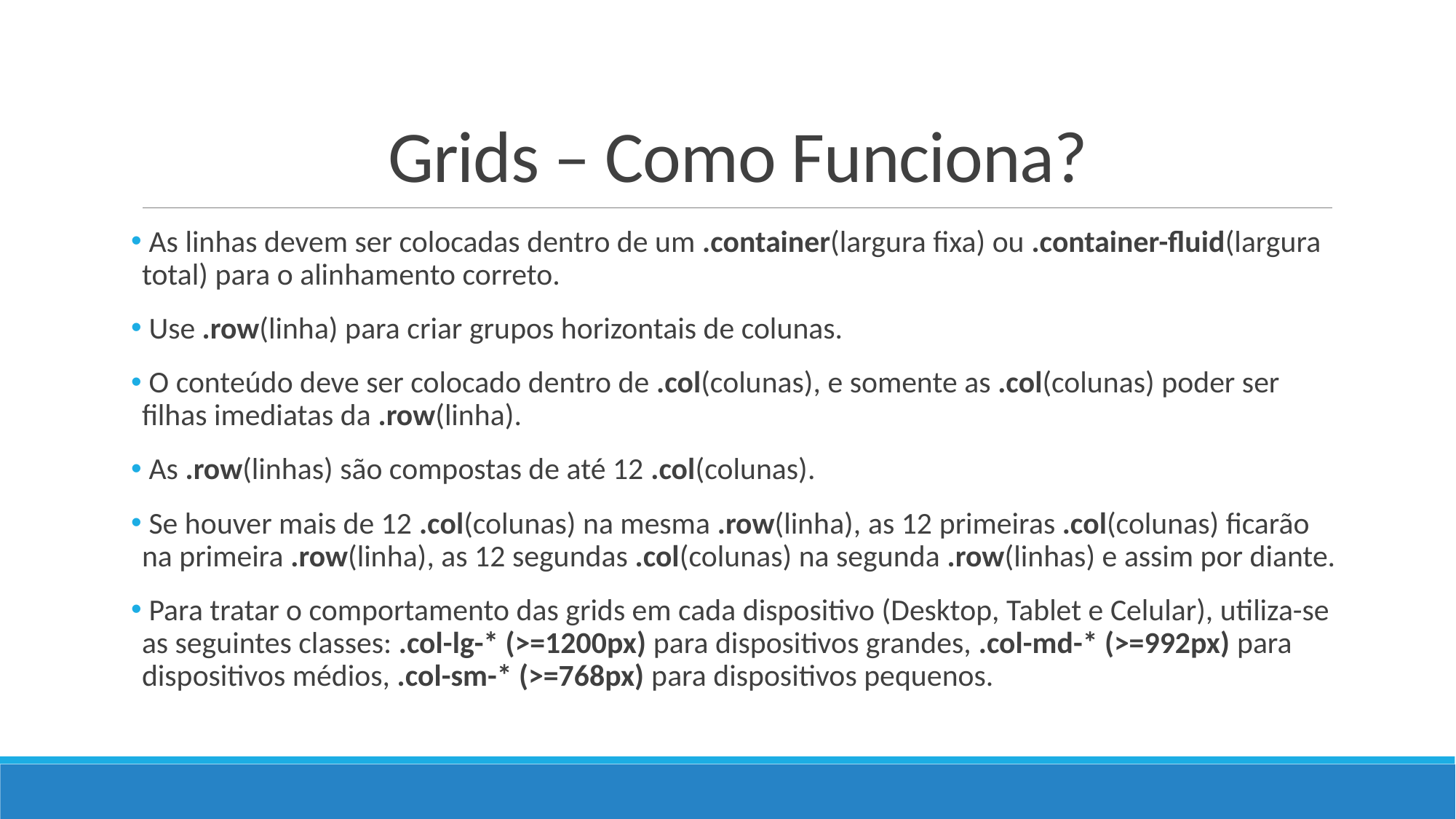

# Grids – Como Funciona?
 As linhas devem ser colocadas dentro de um .container(largura fixa) ou .container-fluid(largura total) para o alinhamento correto.
 Use .row(linha) para criar grupos horizontais de colunas.
 O conteúdo deve ser colocado dentro de .col(colunas), e somente as .col(colunas) poder ser filhas imediatas da .row(linha).
 As .row(linhas) são compostas de até 12 .col(colunas).
 Se houver mais de 12 .col(colunas) na mesma .row(linha), as 12 primeiras .col(colunas) ficarão na primeira .row(linha), as 12 segundas .col(colunas) na segunda .row(linhas) e assim por diante.
 Para tratar o comportamento das grids em cada dispositivo (Desktop, Tablet e Celular), utiliza-se as seguintes classes: .col-lg-* (>=1200px) para dispositivos grandes, .col-md-* (>=992px) para dispositivos médios, .col-sm-* (>=768px) para dispositivos pequenos.